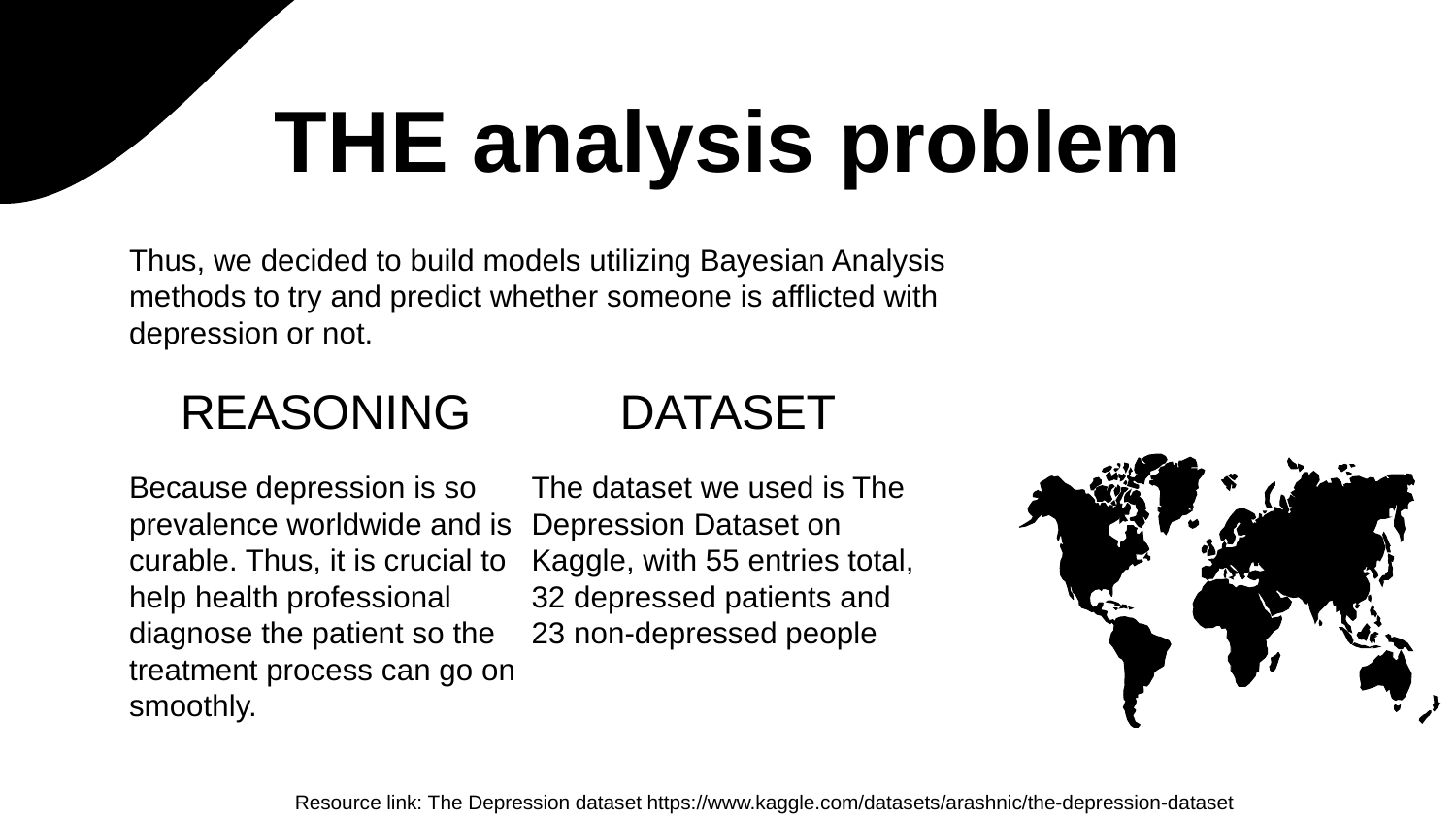

# THE analysis problem
Thus, we decided to build models utilizing Bayesian Analysis methods to try and predict whether someone is afflicted with depression or not.
REASONING
DATASET

Because depression is so prevalence worldwide and is curable. Thus, it is crucial to help health professional diagnose the patient so the treatment process can go on smoothly.
The dataset we used is The Depression Dataset on Kaggle, with 55 entries total, 32 depressed patients and 23 non-depressed people
Resource link: The Depression dataset https://www.kaggle.com/datasets/arashnic/the-depression-dataset